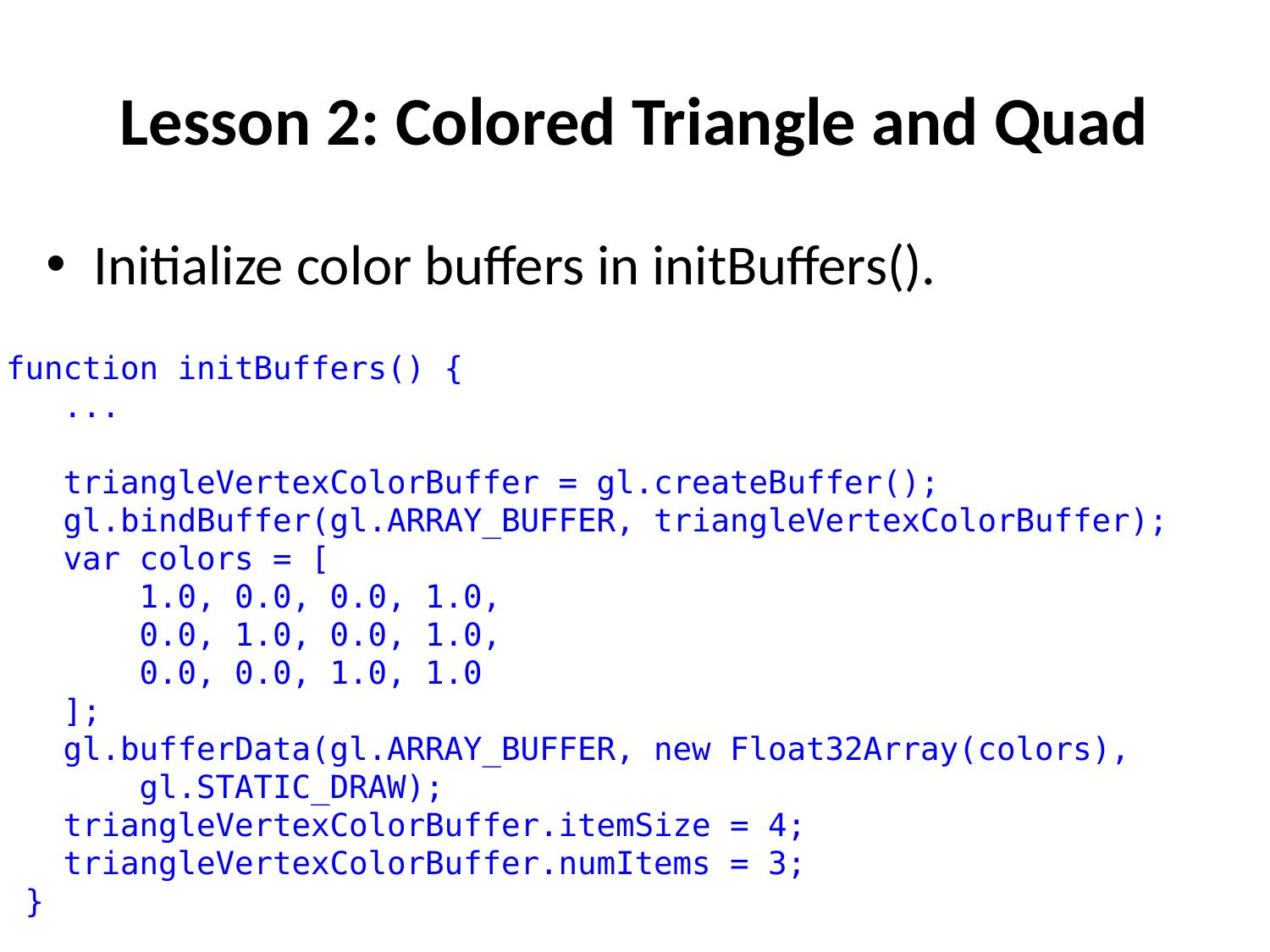

# Lesson 2: Colored Triangle and Quad
Initialize color buffers in initBuffers().

 function initBuffers() {
    ...

    triangleVertexColorBuffer = gl.createBuffer();
    gl.bindBuffer(gl.ARRAY_BUFFER, triangleVertexColorBuffer);
    var colors = [
        1.0, 0.0, 0.0, 1.0,
        0.0, 1.0, 0.0, 1.0,
        0.0, 0.0, 1.0, 1.0
    ];
    gl.bufferData(gl.ARRAY_BUFFER, new Float32Array(colors),
        gl.STATIC_DRAW);
    triangleVertexColorBuffer.itemSize = 4;
    triangleVertexColorBuffer.numItems = 3;
  }